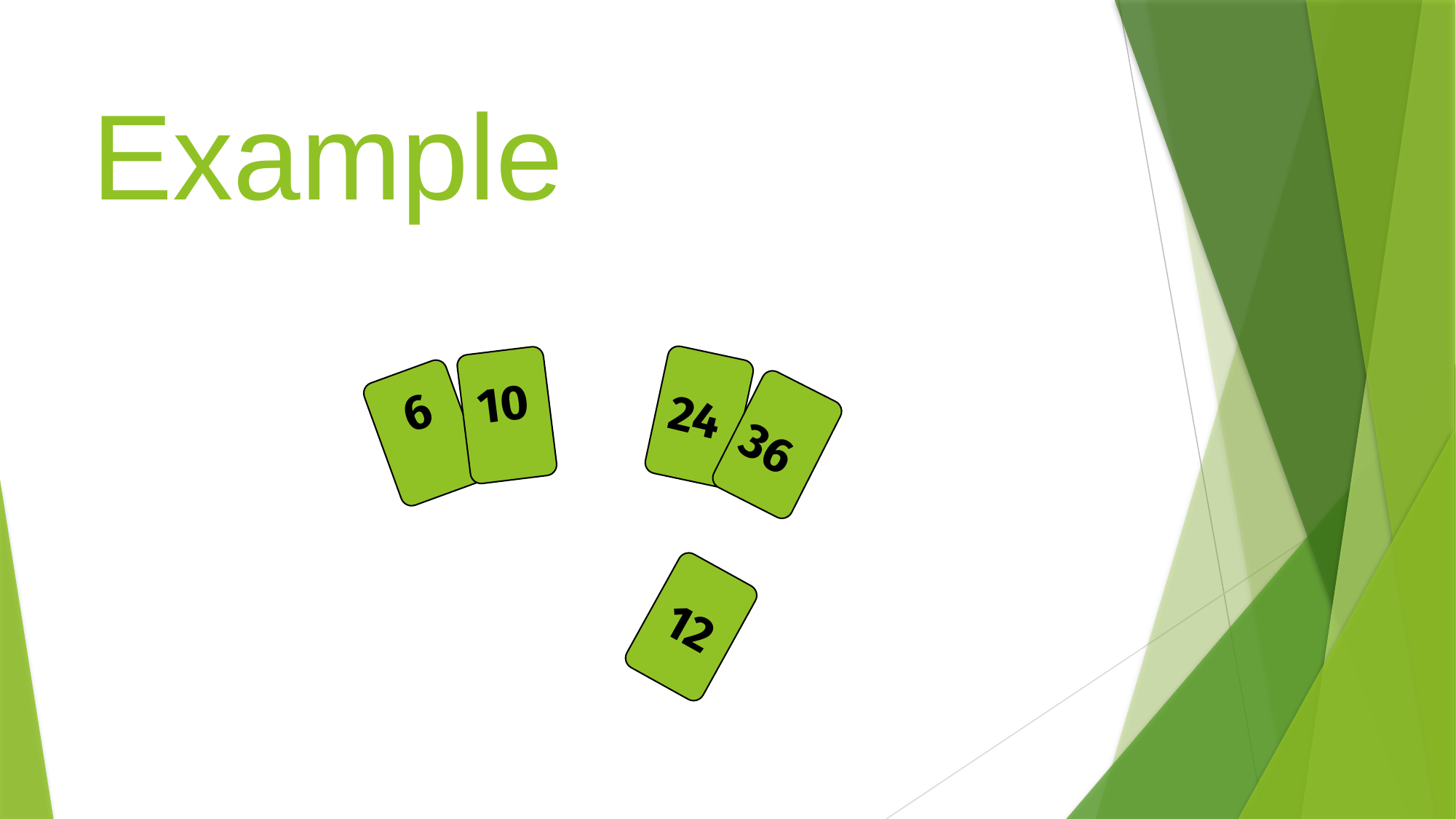

# Example

10

6
24

36

12